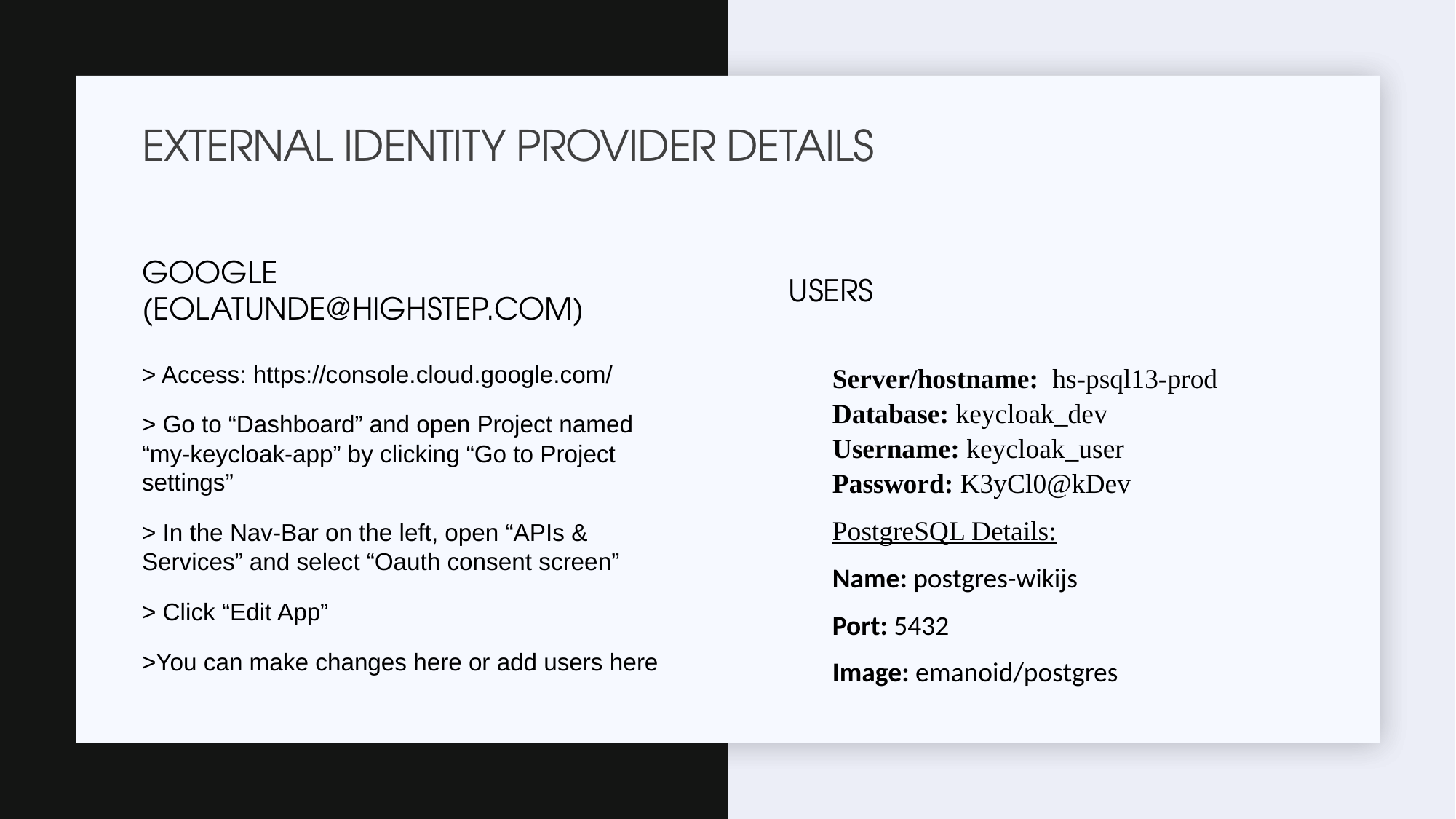

# External identity provider details
Google (EOLATUNDE@HIGHSTEP.COM)
Users
Server/hostname:  hs-psql13-prod
Database: keycloak_dev
Username: keycloak_user
Password: K3yCl0@kDev
PostgreSQL Details:
Name: postgres-wikijs
Port: 5432
Image: emanoid/postgres
> Access: https://console.cloud.google.com/
> Go to “Dashboard” and open Project named “my-keycloak-app” by clicking “Go to Project settings”
> In the Nav-Bar on the left, open “APIs & Services” and select “Oauth consent screen”
> Click “Edit App”
>You can make changes here or add users here